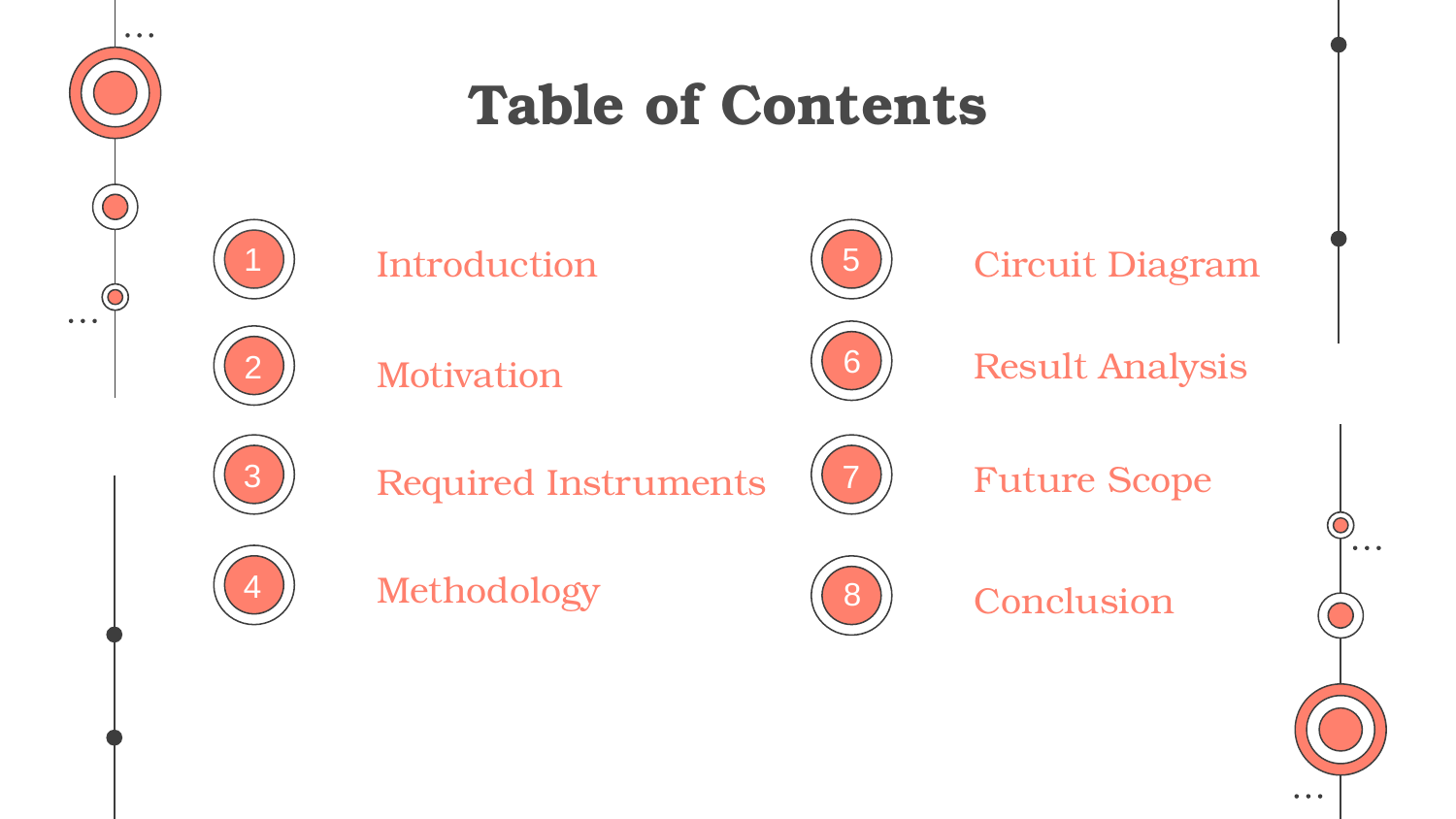

# Table of Contents

Introduction
Circuit Diagram
1
5

Result Analysis

Motivation
6
2

Future Scope
Required Instruments
3
7
Methodology

Conclusion
4
8